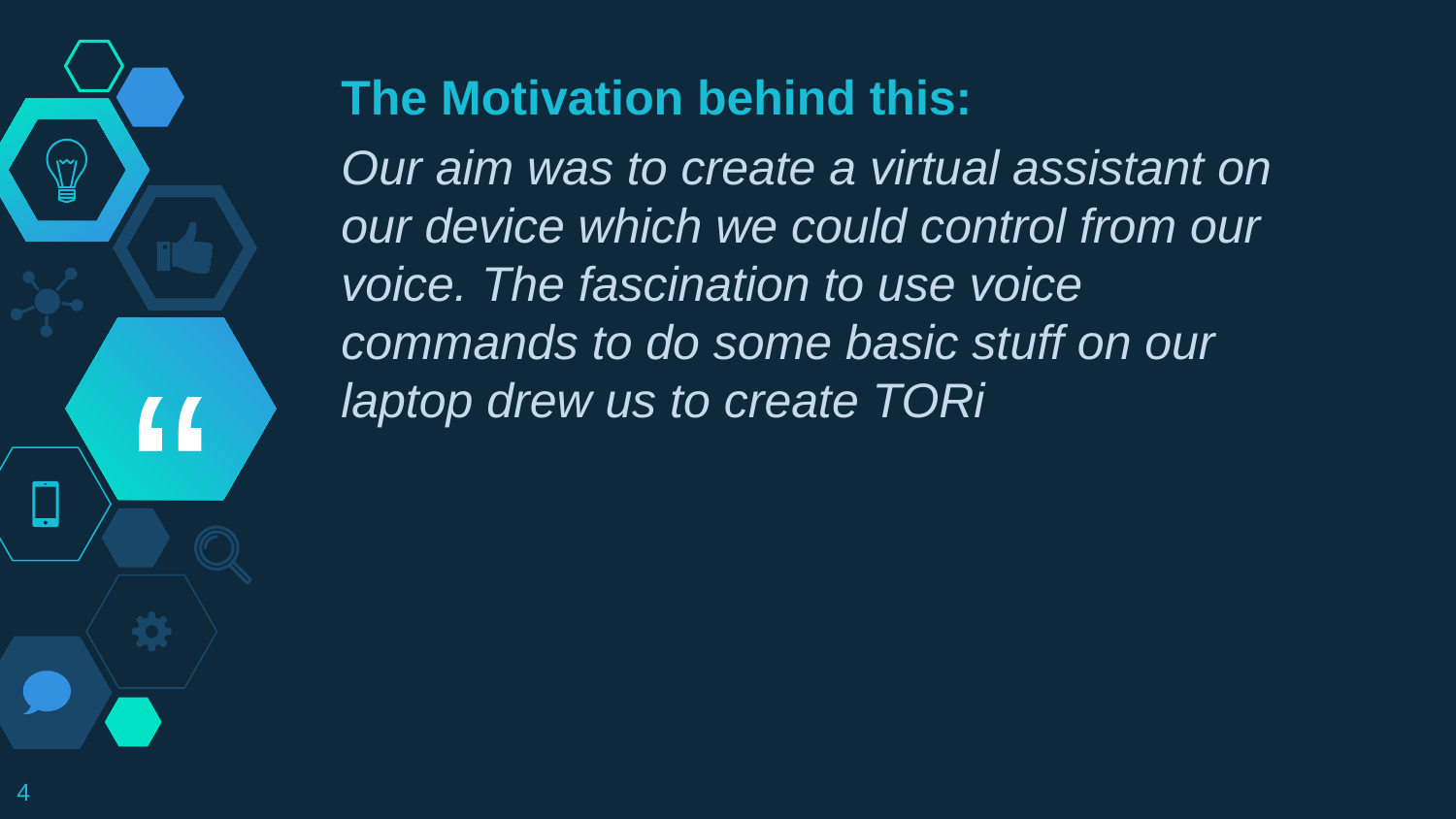

The Motivation behind this:
Our aim was to create a virtual assistant on our device which we could control from our voice. The fascination to use voice commands to do some basic stuff on our laptop drew us to create TORi

4